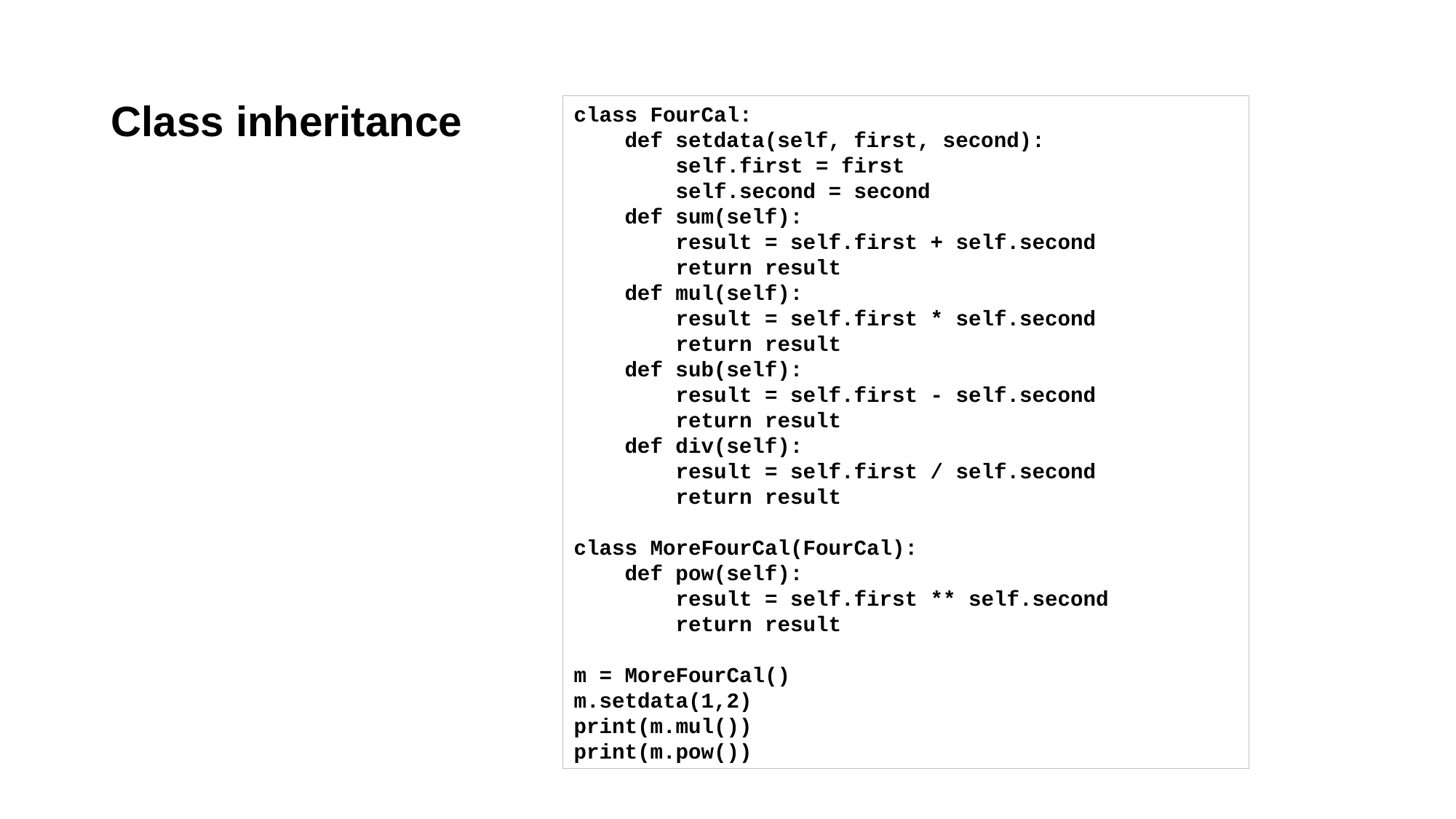

# Class inheritance
class FourCal:
    def setdata(self, first, second):
        self.first = first
        self.second = second
    def sum(self):
        result = self.first + self.second
        return result
    def mul(self):
        result = self.first * self.second
        return result
    def sub(self):
        result = self.first - self.second
        return result
    def div(self):
        result = self.first / self.second
        return result

class MoreFourCal(FourCal):
    def pow(self):
        result = self.first ** self.second
        return result

m = MoreFourCal()
m.setdata(1,2)
print(m.mul())
print(m.pow())